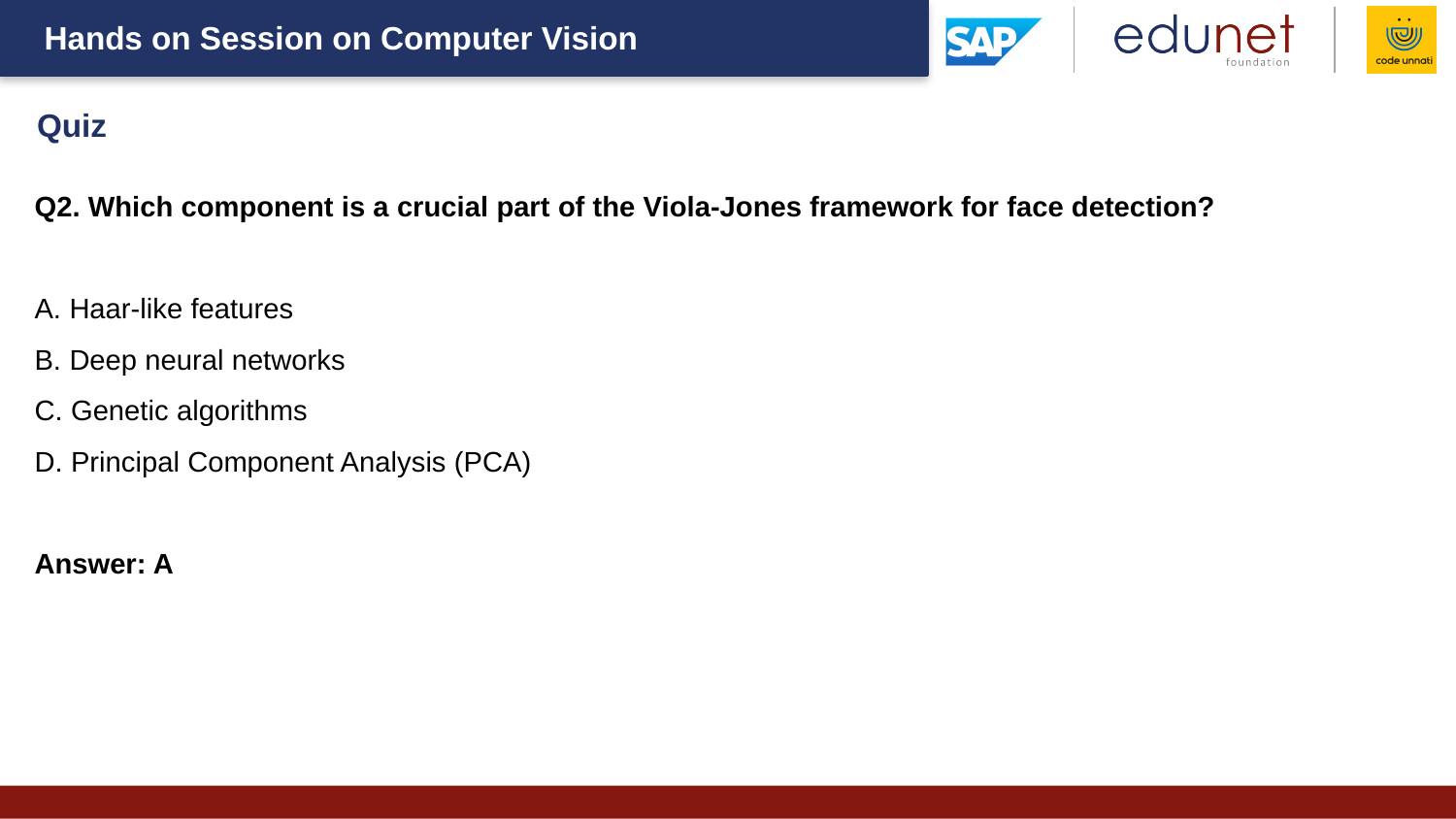

Quiz
Q2. Which component is a crucial part of the Viola-Jones framework for face detection?

A. Haar-like features
B. Deep neural networks
C. Genetic algorithms
D. Principal Component Analysis (PCA)

Answer: A